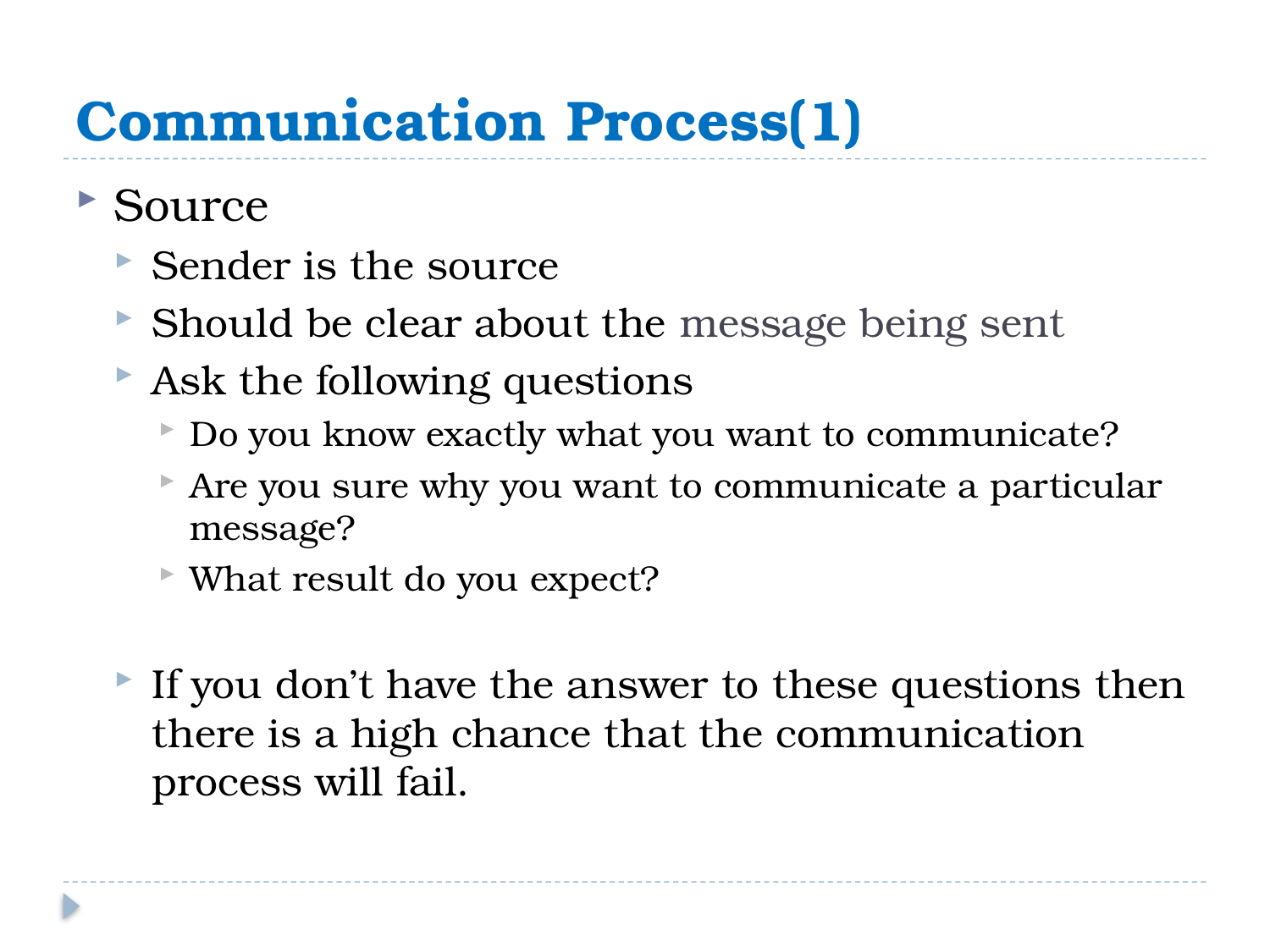

# Communication Process(1)
Source
Sender is the source
Should be clear about the message being sent
Ask the following questions
Do you know exactly what you want to communicate?
Are you sure why you want to communicate a particular message?
What result do you expect?

If you don’t have the answer to these questions then there is a high chance that the communication process will fail.